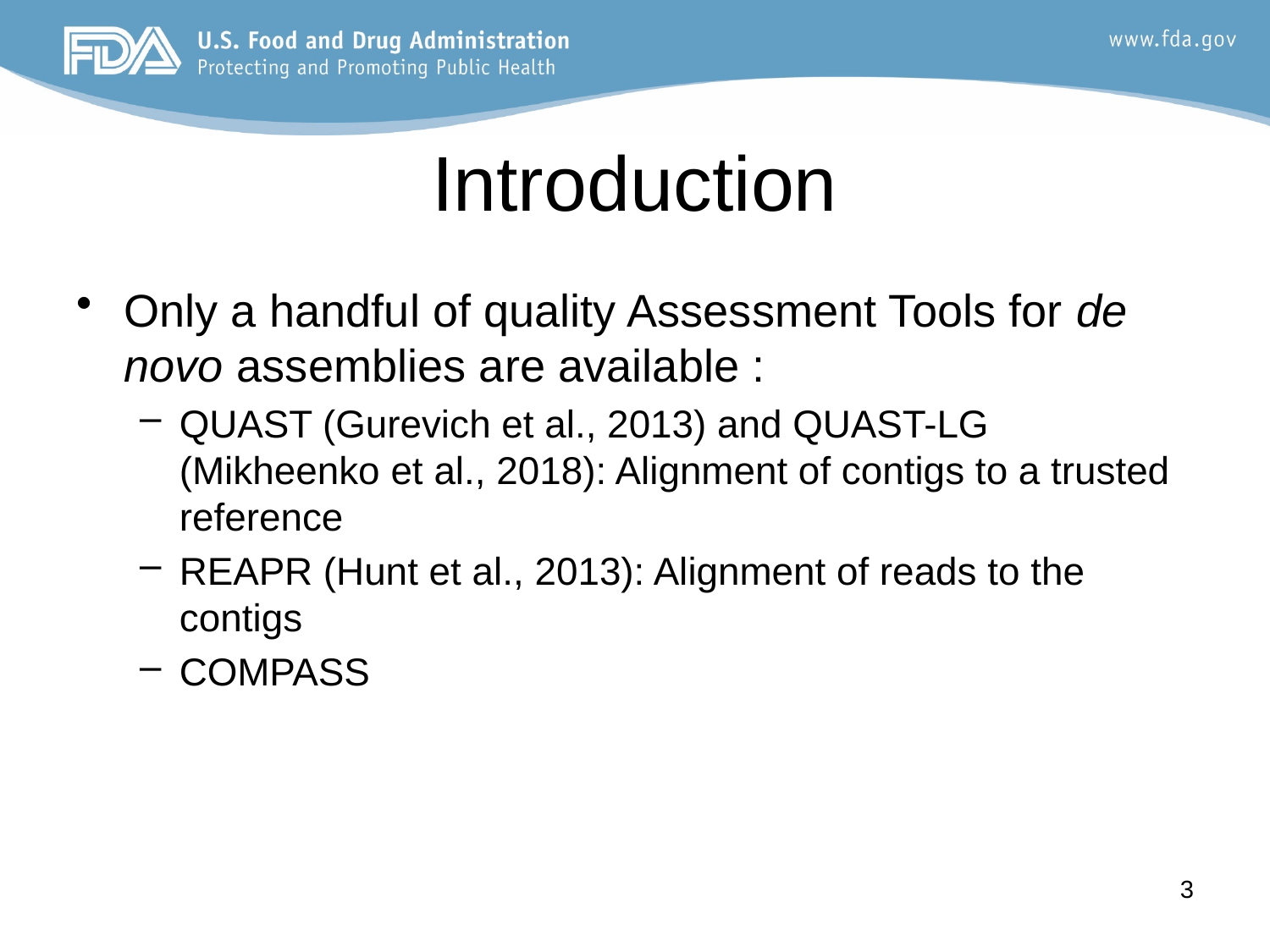

# Introduction
Only a handful of quality Assessment Tools for de novo assemblies are available :
QUAST (Gurevich et al., 2013) and QUAST-LG (Mikheenko et al., 2018): Alignment of contigs to a trusted reference
REAPR (Hunt et al., 2013): Alignment of reads to the contigs
COMPASS
3